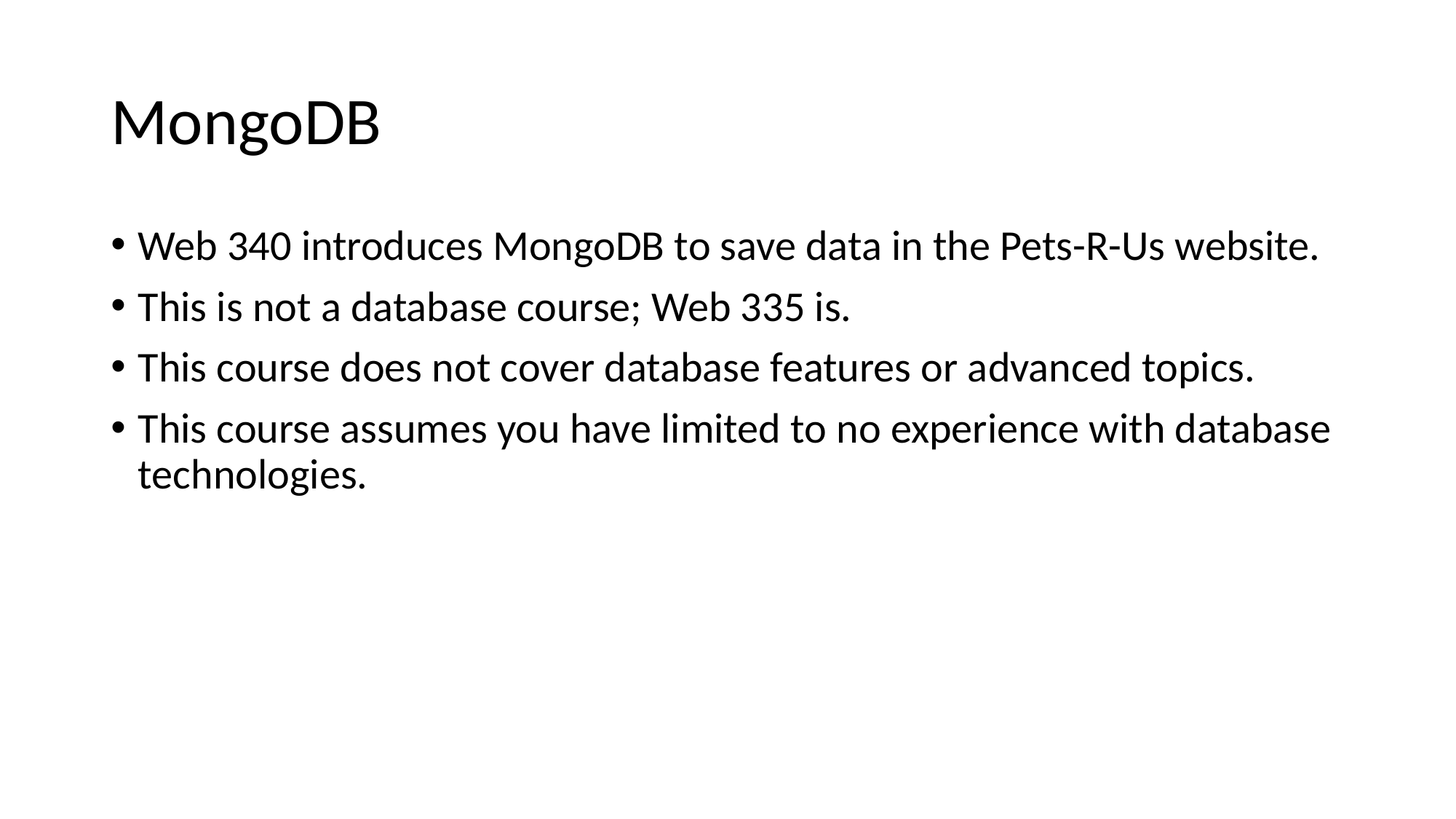

# MongoDB
Web 340 introduces MongoDB to save data in the Pets-R-Us website.
This is not a database course; Web 335 is.
This course does not cover database features or advanced topics.
This course assumes you have limited to no experience with database technologies.